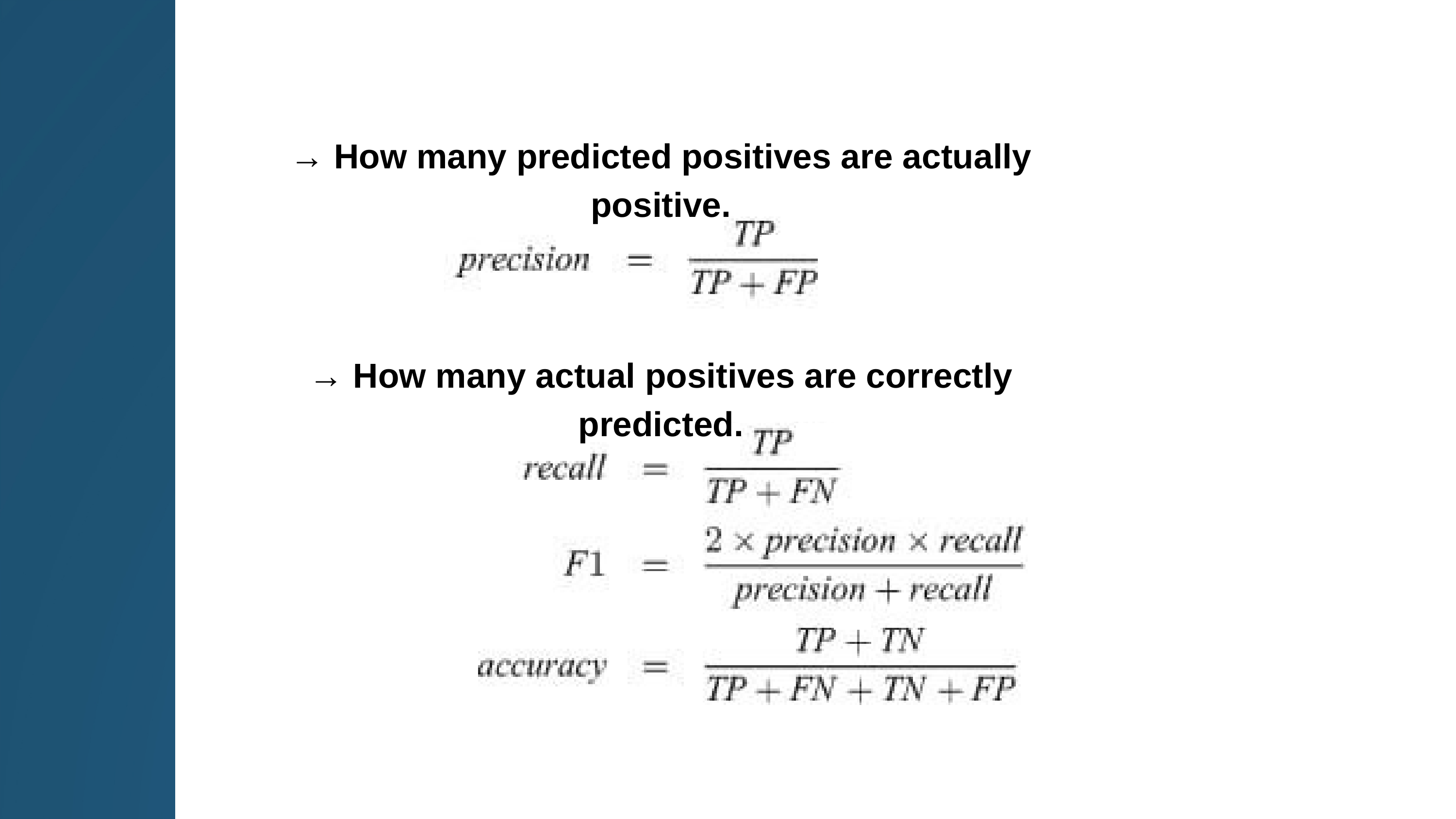

→ How many predicted positives are actually positive.

→ How many actual positives are correctly predicted.